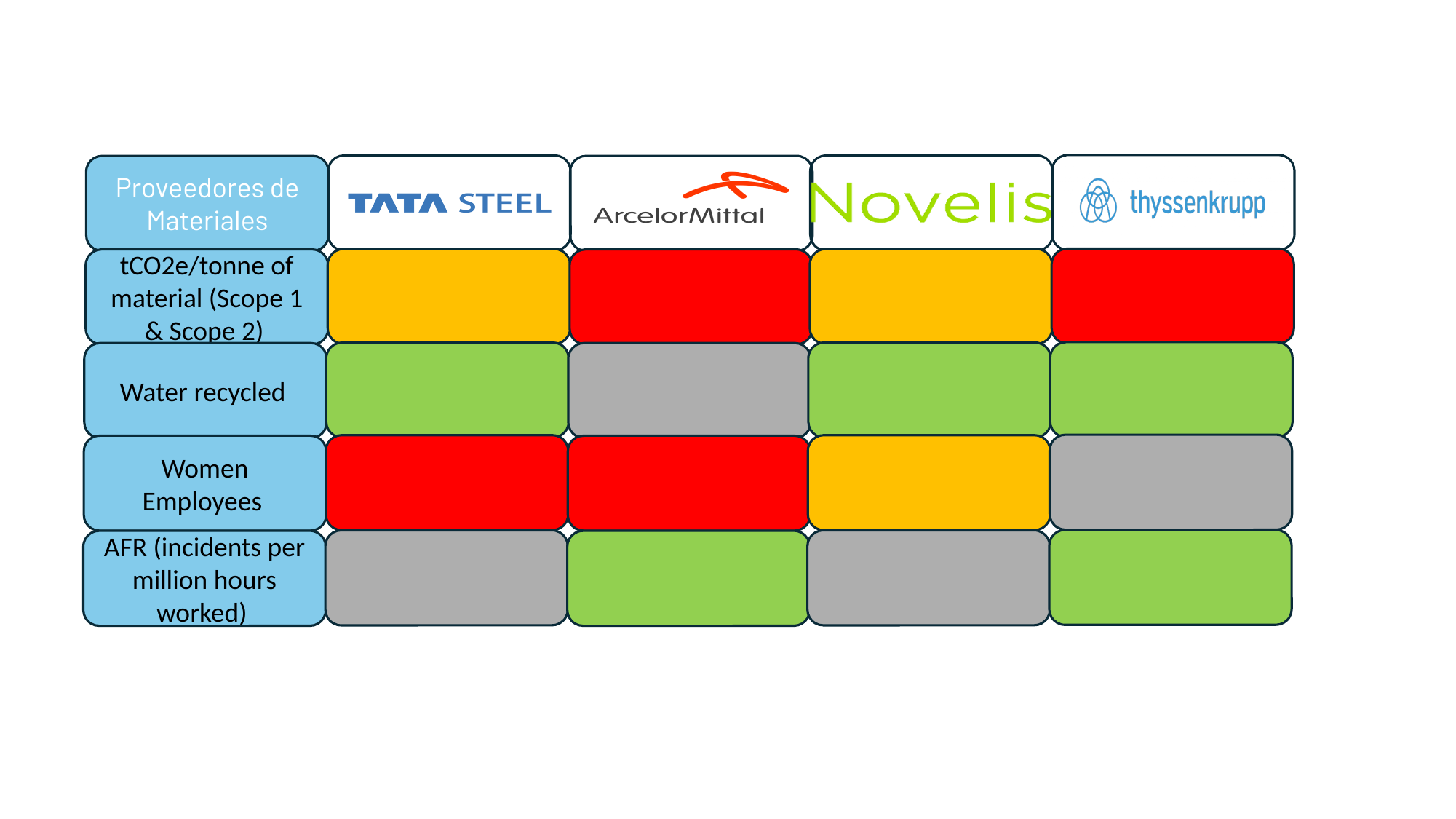

Proveedores de Materiales

tCO2e/tonne of material (Scope 1 & Scope 2)

Water recycled

Women Employees

AFR (incidents per million hours worked)